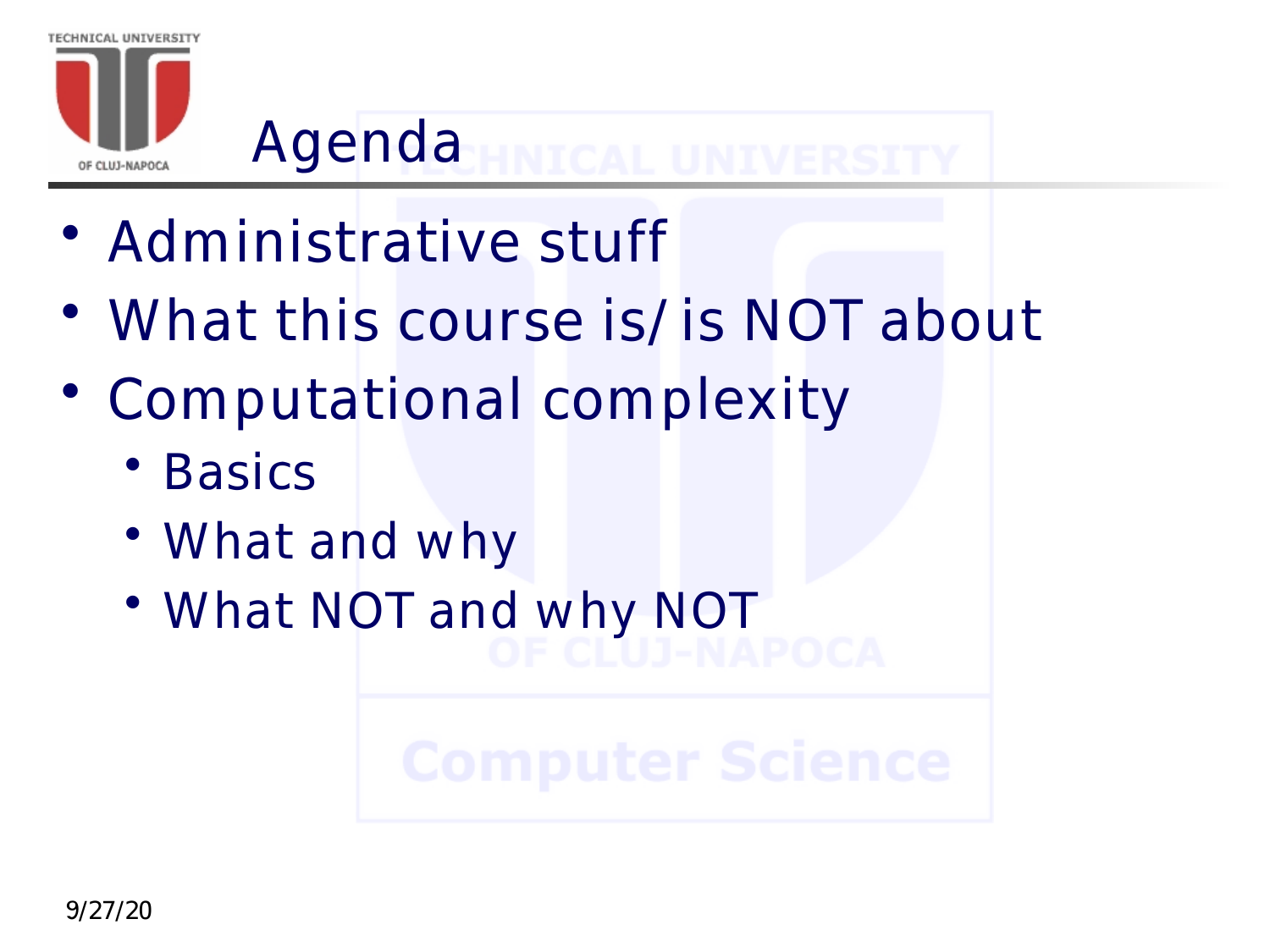

# Agenda
Administrative stuff
What this course is/is NOT about
Computational complexity
Basics
What and why
What NOT and why NOT
9/27/20